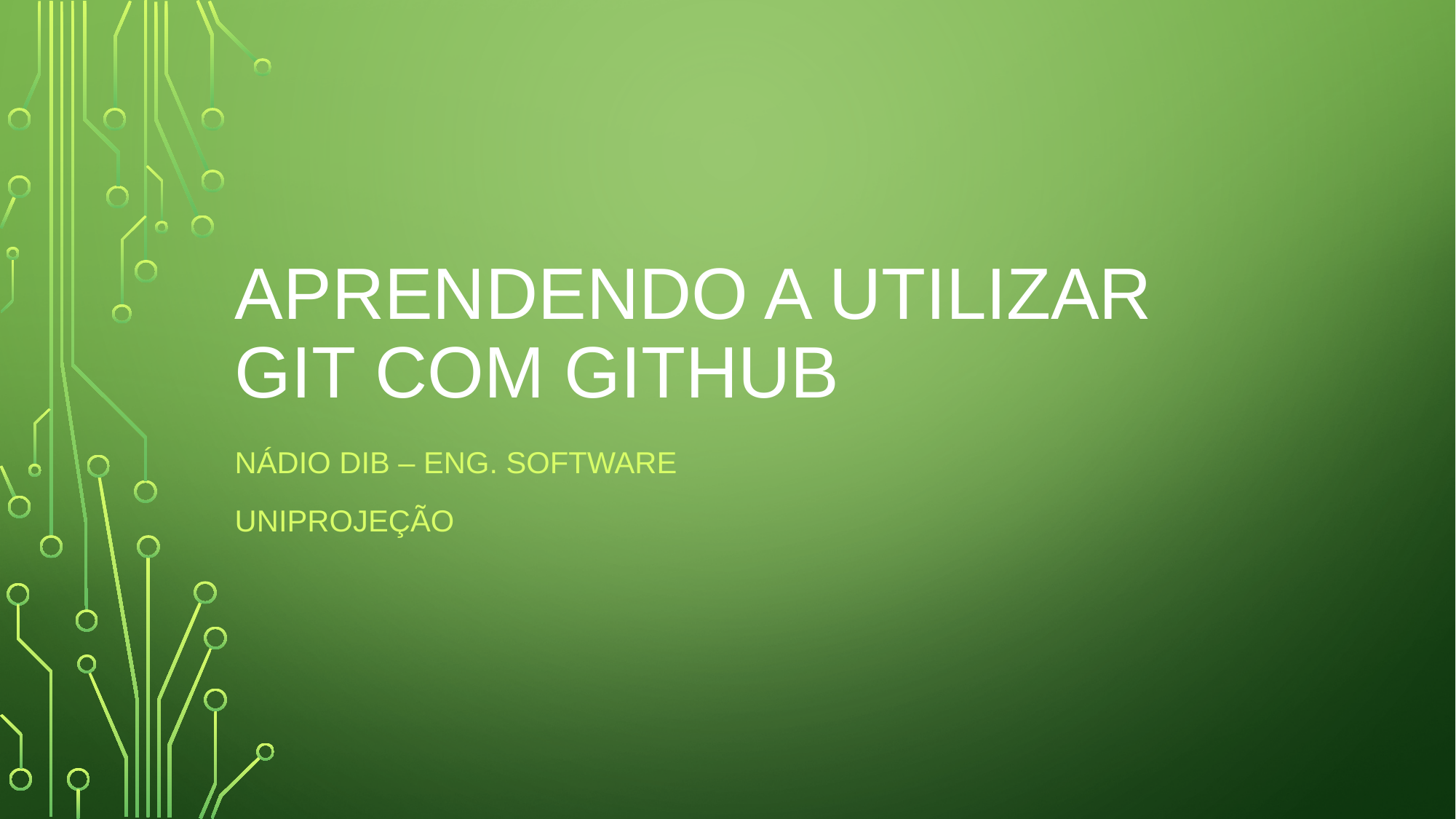

# Aprendendo a utilizar git com github
Nádio dib – eng. Software
uniprojeção